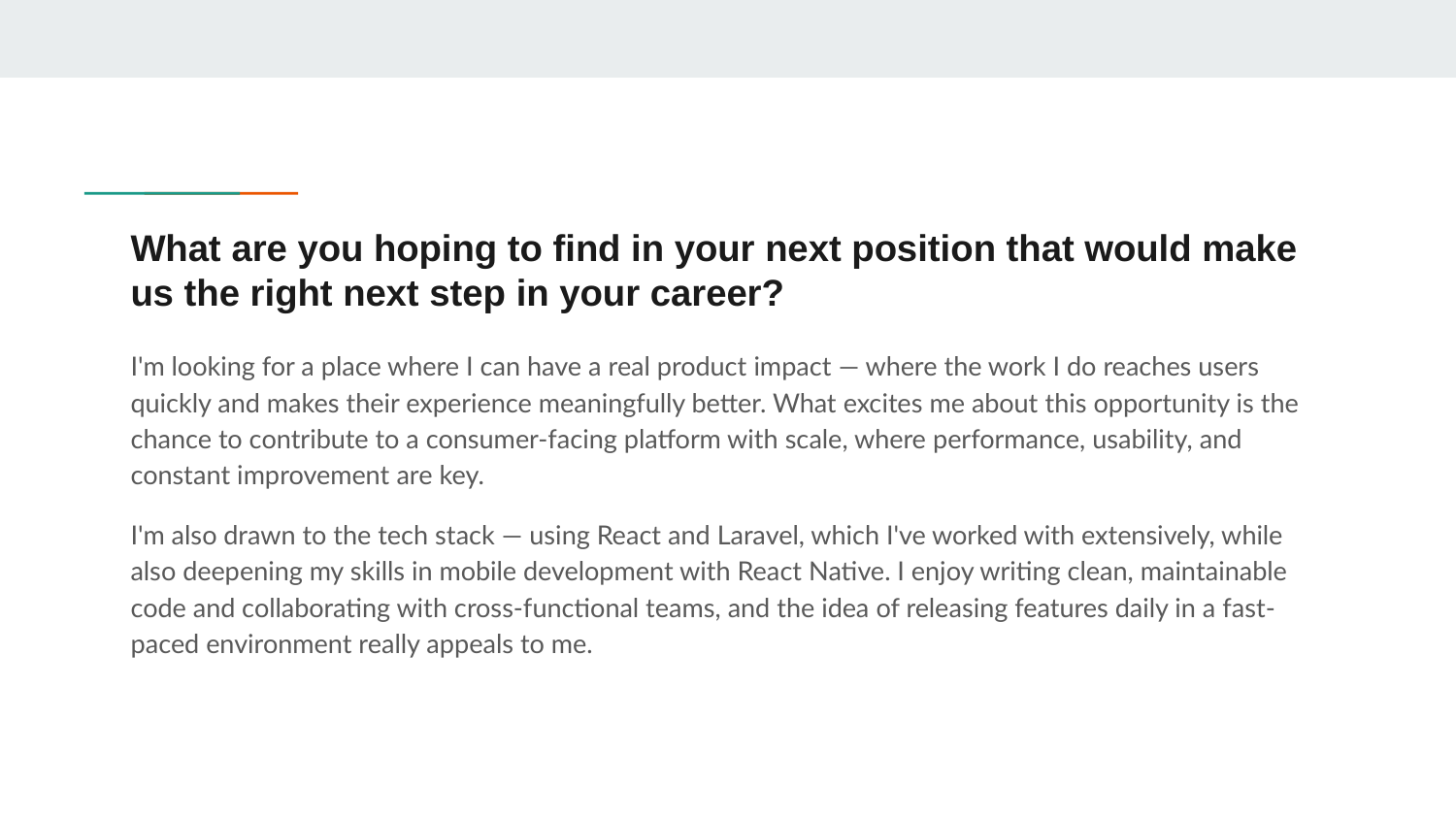

# What are you hoping to find in your next position that would make us the right next step in your career?

I'm looking for a place where I can have a real product impact — where the work I do reaches users quickly and makes their experience meaningfully better. What excites me about this opportunity is the chance to contribute to a consumer-facing platform with scale, where performance, usability, and constant improvement are key.
I'm also drawn to the tech stack — using React and Laravel, which I've worked with extensively, while also deepening my skills in mobile development with React Native. I enjoy writing clean, maintainable code and collaborating with cross-functional teams, and the idea of releasing features daily in a fast-paced environment really appeals to me.